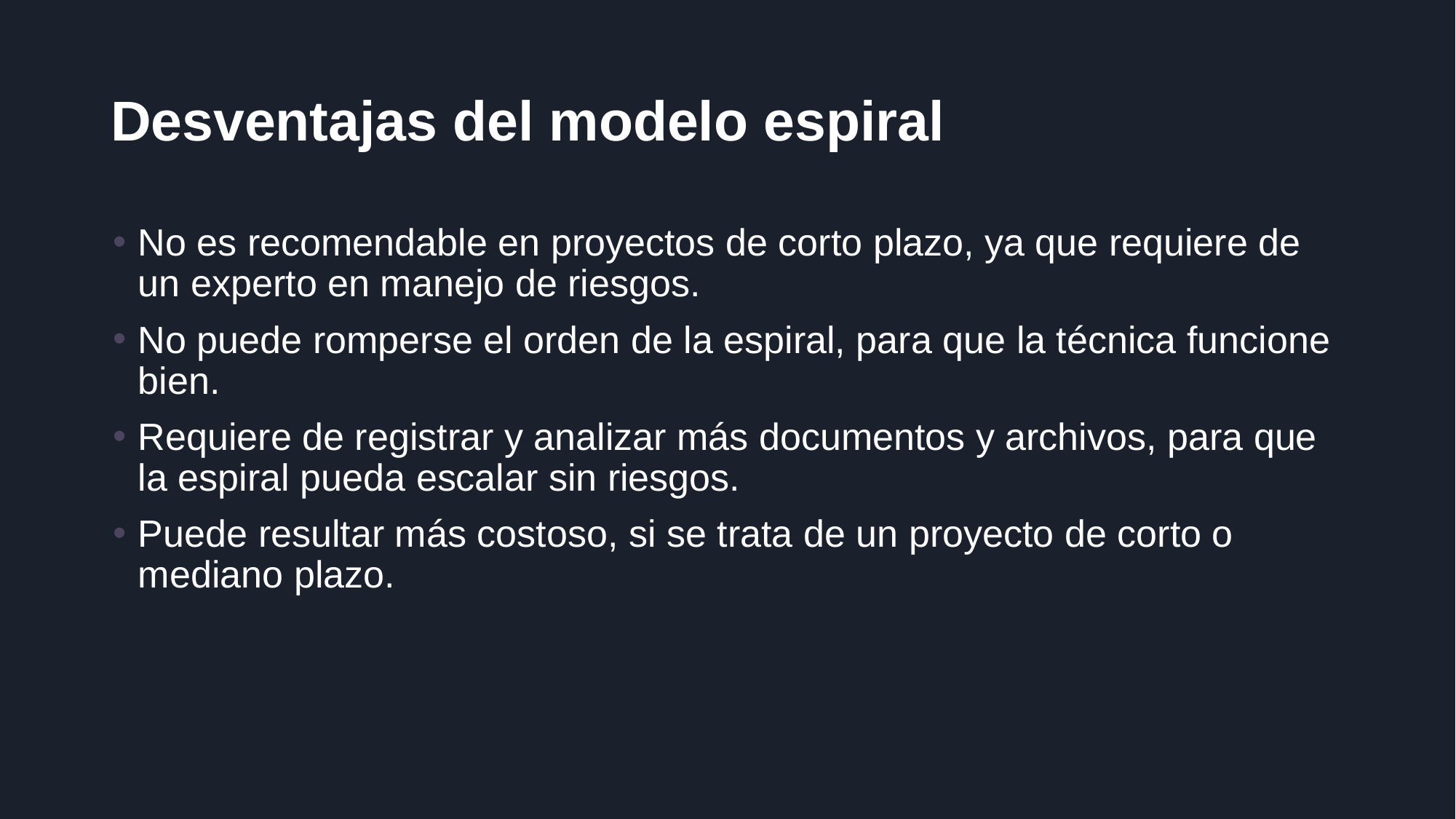

# Desventajas del modelo espiral
No es recomendable en proyectos de corto plazo, ya que requiere de un experto en manejo de riesgos.
No puede romperse el orden de la espiral, para que la técnica funcione bien.
Requiere de registrar y analizar más documentos y archivos, para que la espiral pueda escalar sin riesgos.
Puede resultar más costoso, si se trata de un proyecto de corto o mediano plazo.